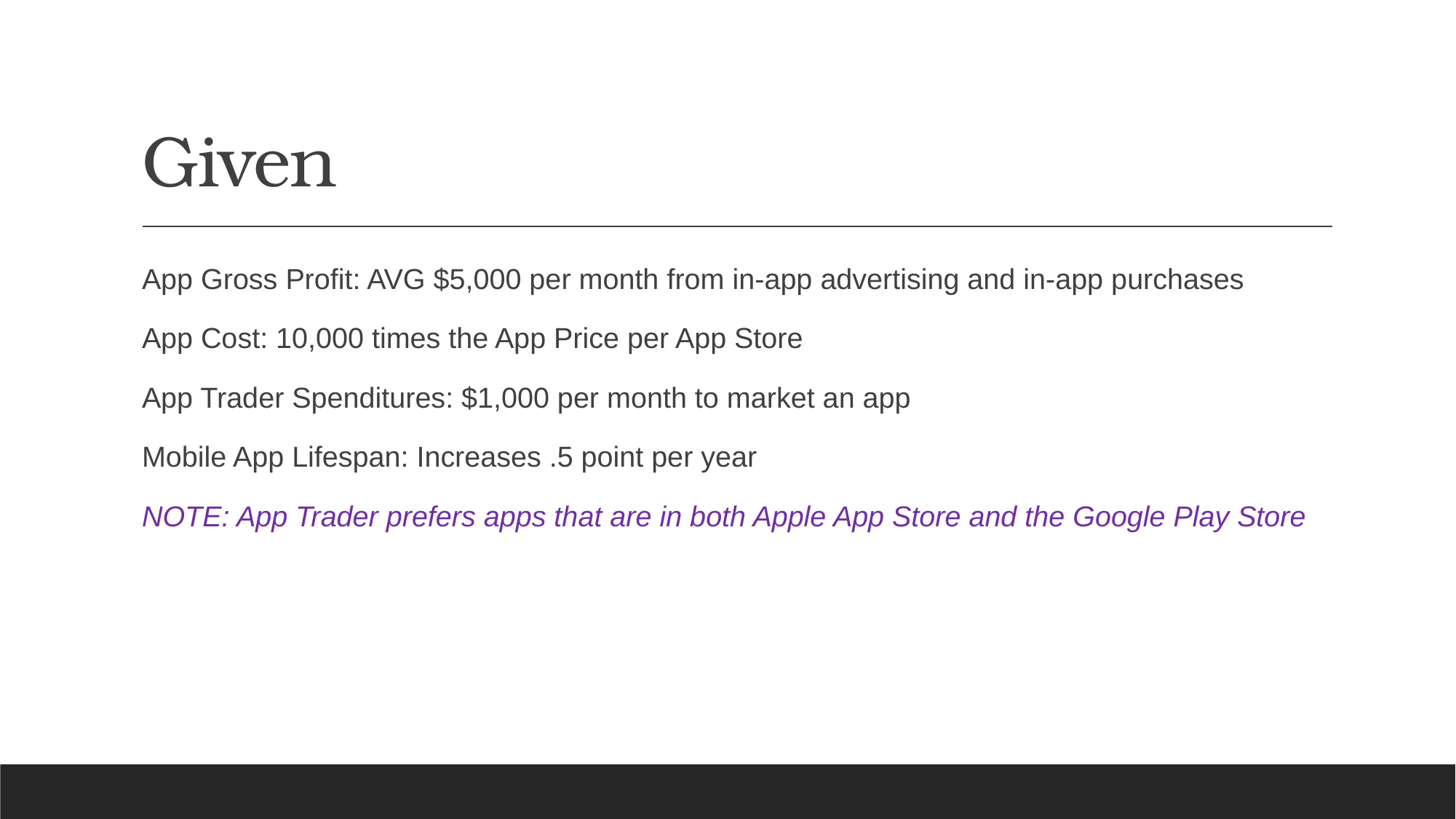

# Given
App Gross Profit: AVG $5,000 per month from in-app advertising and in-app purchases
App Cost: 10,000 times the App Price per App Store
App Trader Spenditures: $1,000 per month to market an app
Mobile App Lifespan: Increases .5 point per year
NOTE: App Trader prefers apps that are in both Apple App Store and the Google Play Store